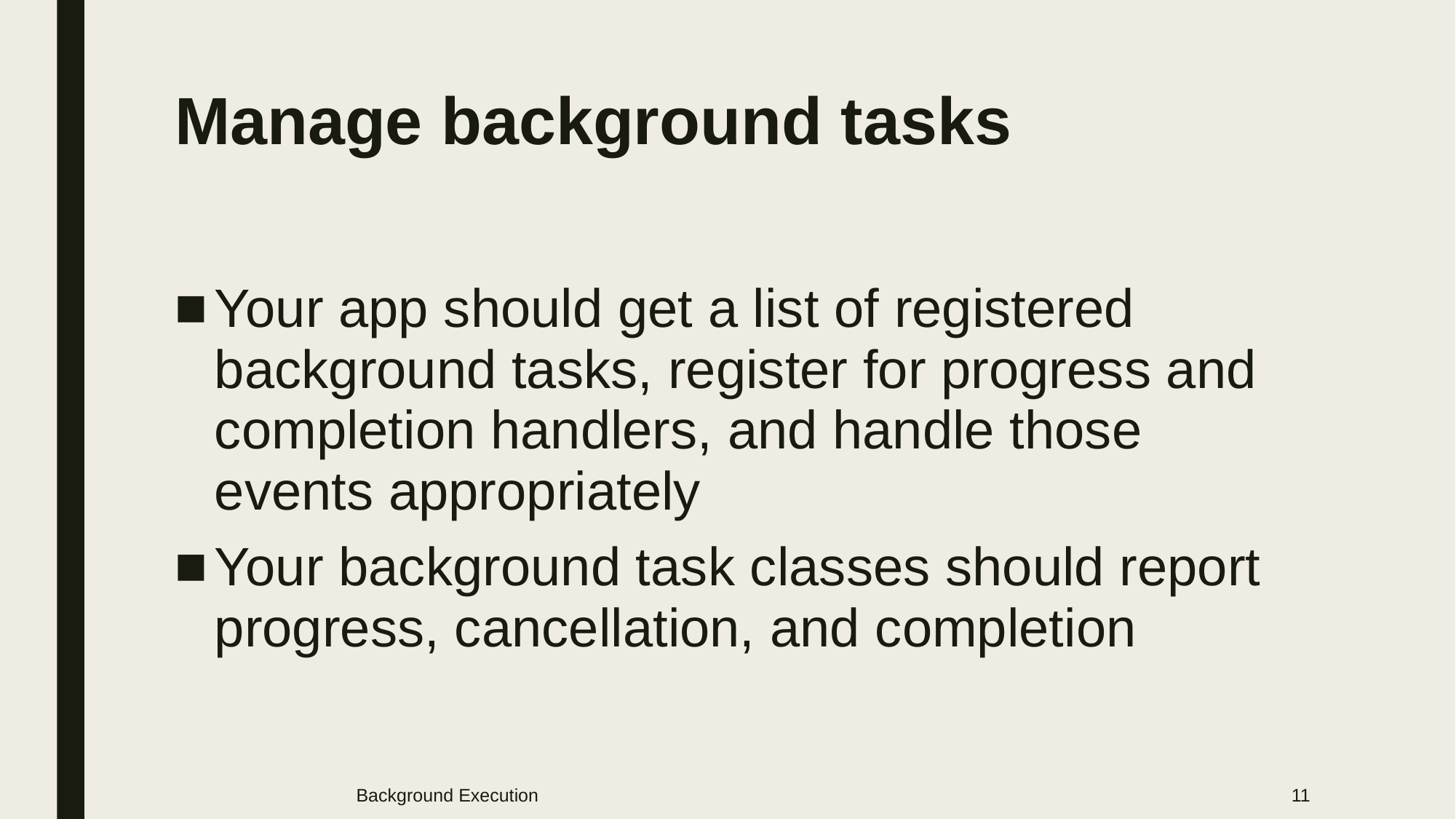

# Manage background tasks
Your app should get a list of registered background tasks, register for progress and completion handlers, and handle those events appropriately
Your background task classes should report progress, cancellation, and completion
Background Execution
11